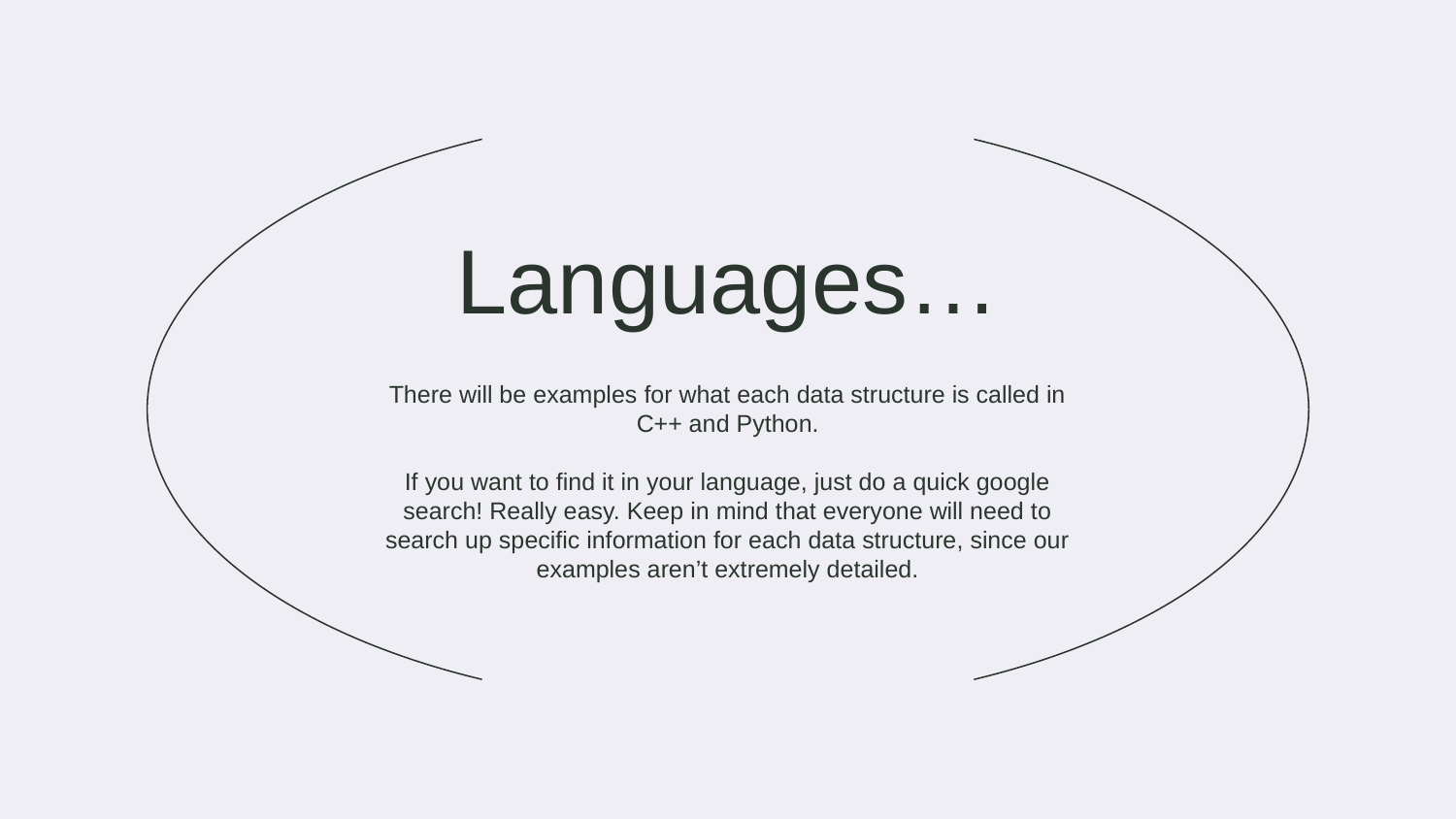

# Languages…
There will be examples for what each data structure is called in C++ and Python.

If you want to find it in your language, just do a quick google search! Really easy. Keep in mind that everyone will need to search up specific information for each data structure, since our examples aren’t extremely detailed.